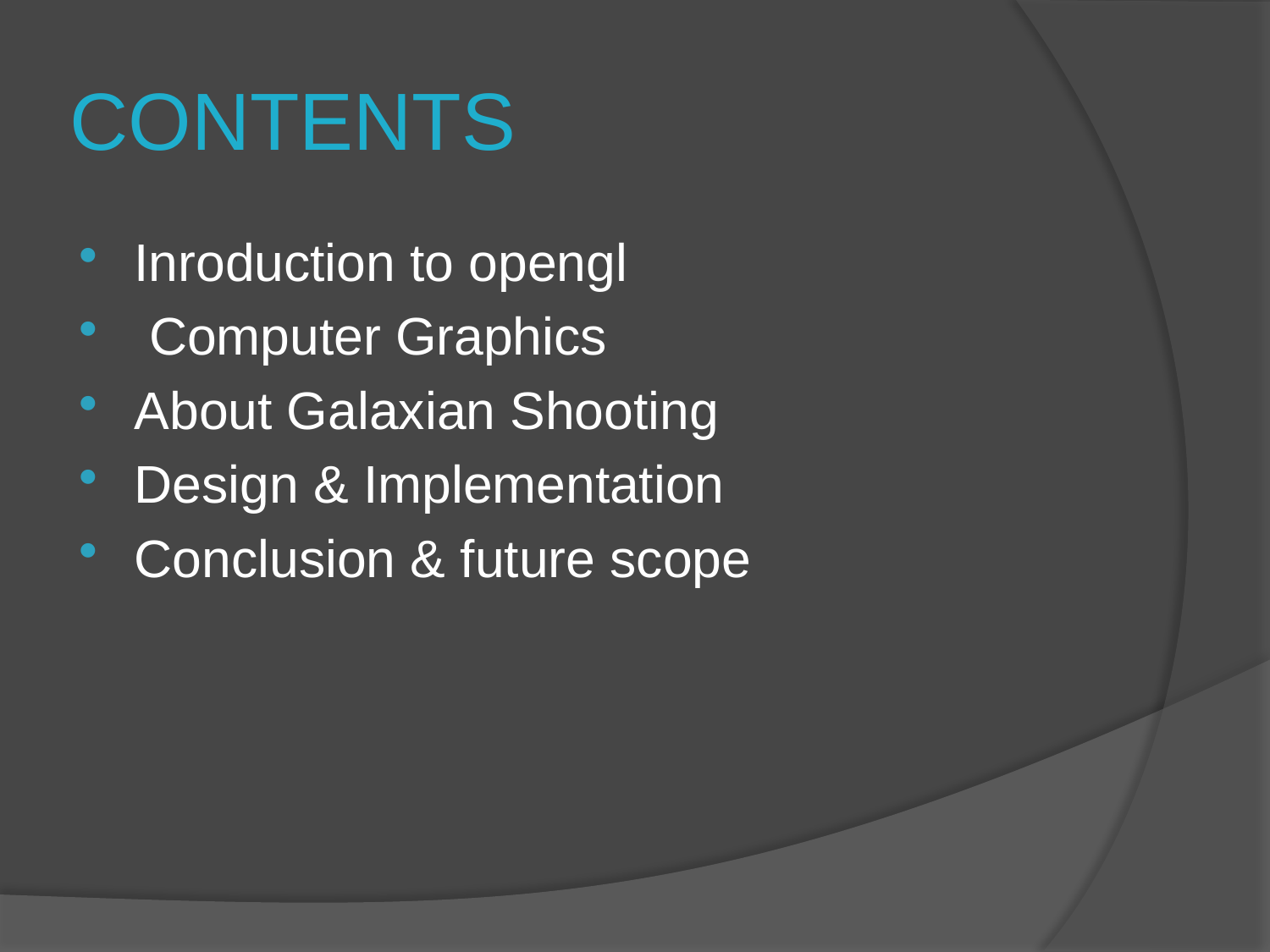

# CONTENTS
Inroduction to opengl
 Computer Graphics
About Galaxian Shooting
Design & Implementation
Conclusion & future scope